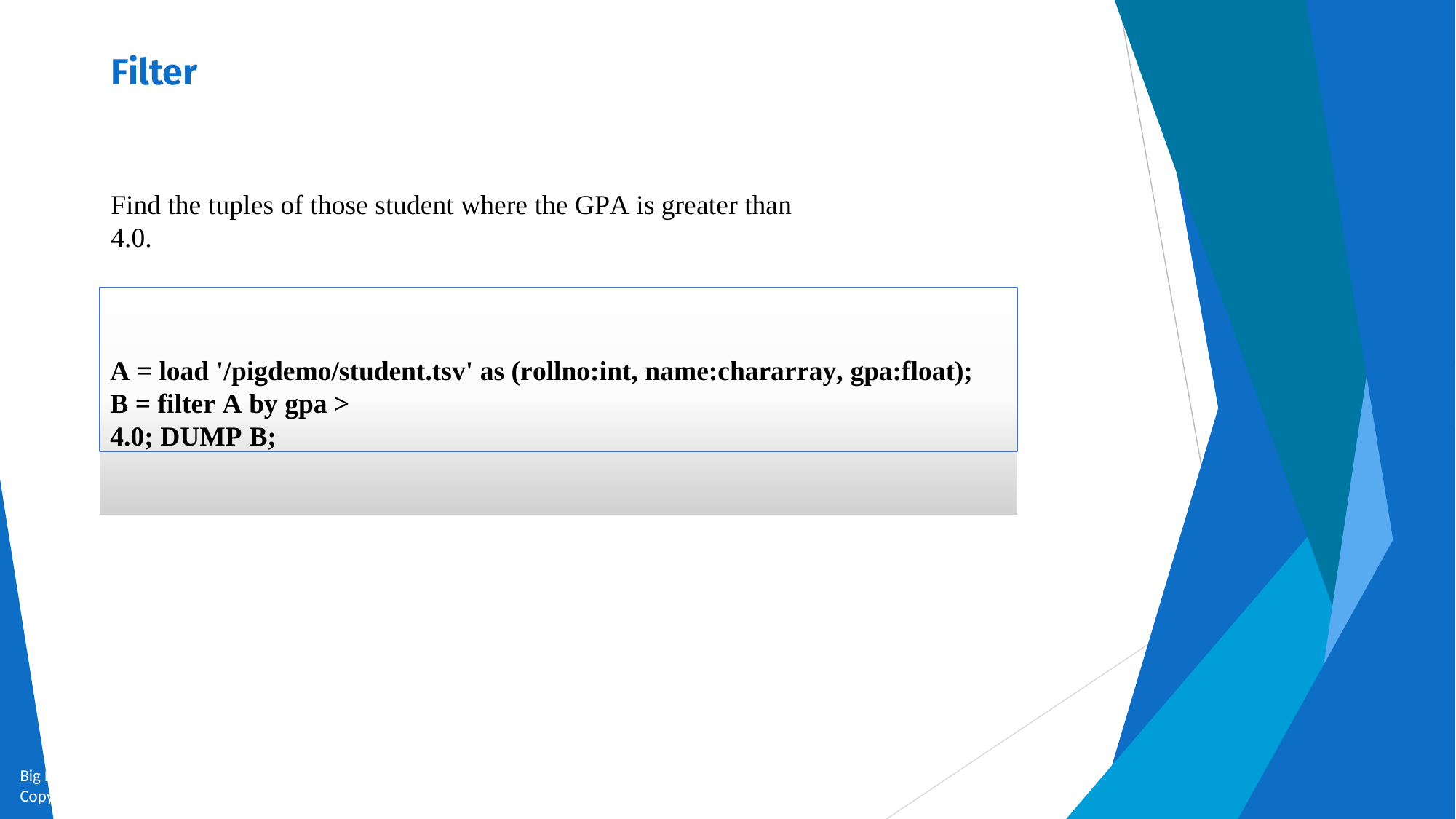

# Filter
Find the tuples of those student where the GPA is greater than 4.0.

A = load '/pigdemo/student.tsv' as (rollno:int, name:chararray, gpa:float);
B = filter A by gpa > 4.0; DUMP B;
Big Data and Analytics by Seema Acharya and Subhashini Chellappan
Copyright 2015, WILEY INDIA PVT. LTD.